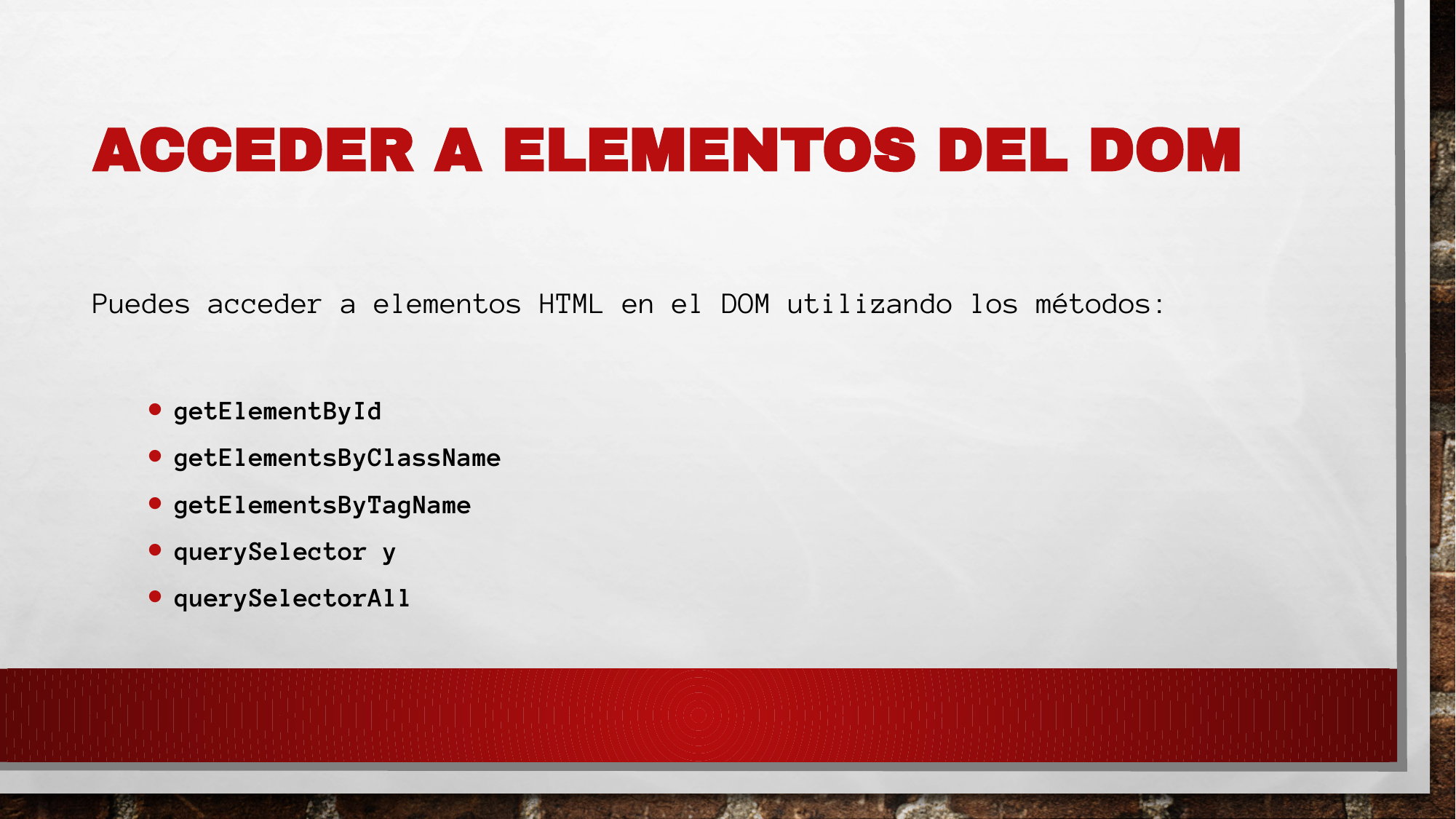

# Acceder a Elementos del DOM
Puedes acceder a elementos HTML en el DOM utilizando los métodos:

getElementById
getElementsByClassName
getElementsByTagName
querySelector y
querySelectorAll